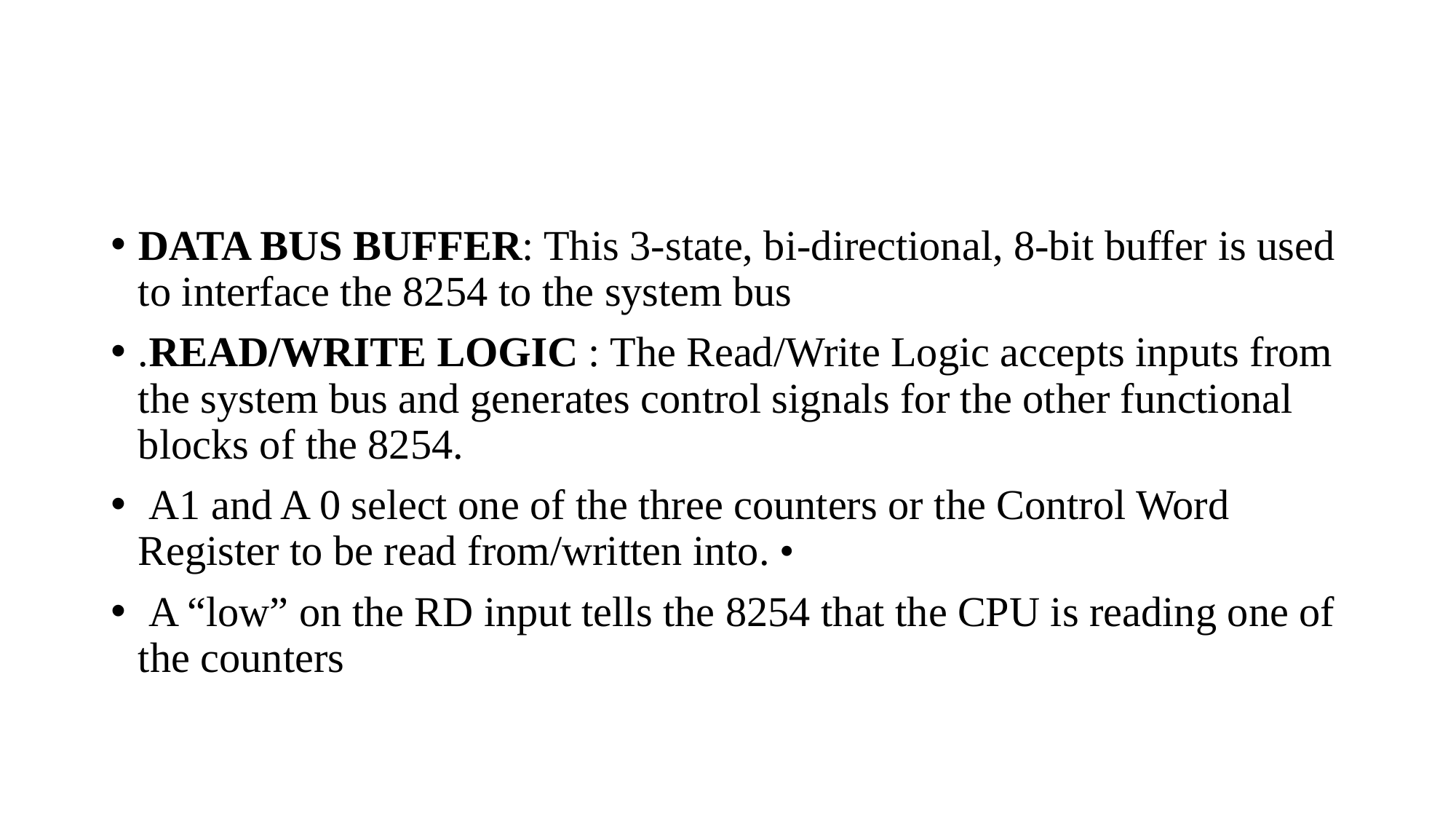

#
DATA BUS BUFFER: This 3-state, bi-directional, 8-bit buffer is used to interface the 8254 to the system bus
.READ/WRITE LOGIC : The Read/Write Logic accepts inputs from the system bus and generates control signals for the other functional blocks of the 8254.
 A1 and A 0 select one of the three counters or the Control Word Register to be read from/written into. •
 A “low” on the RD input tells the 8254 that the CPU is reading one of the counters